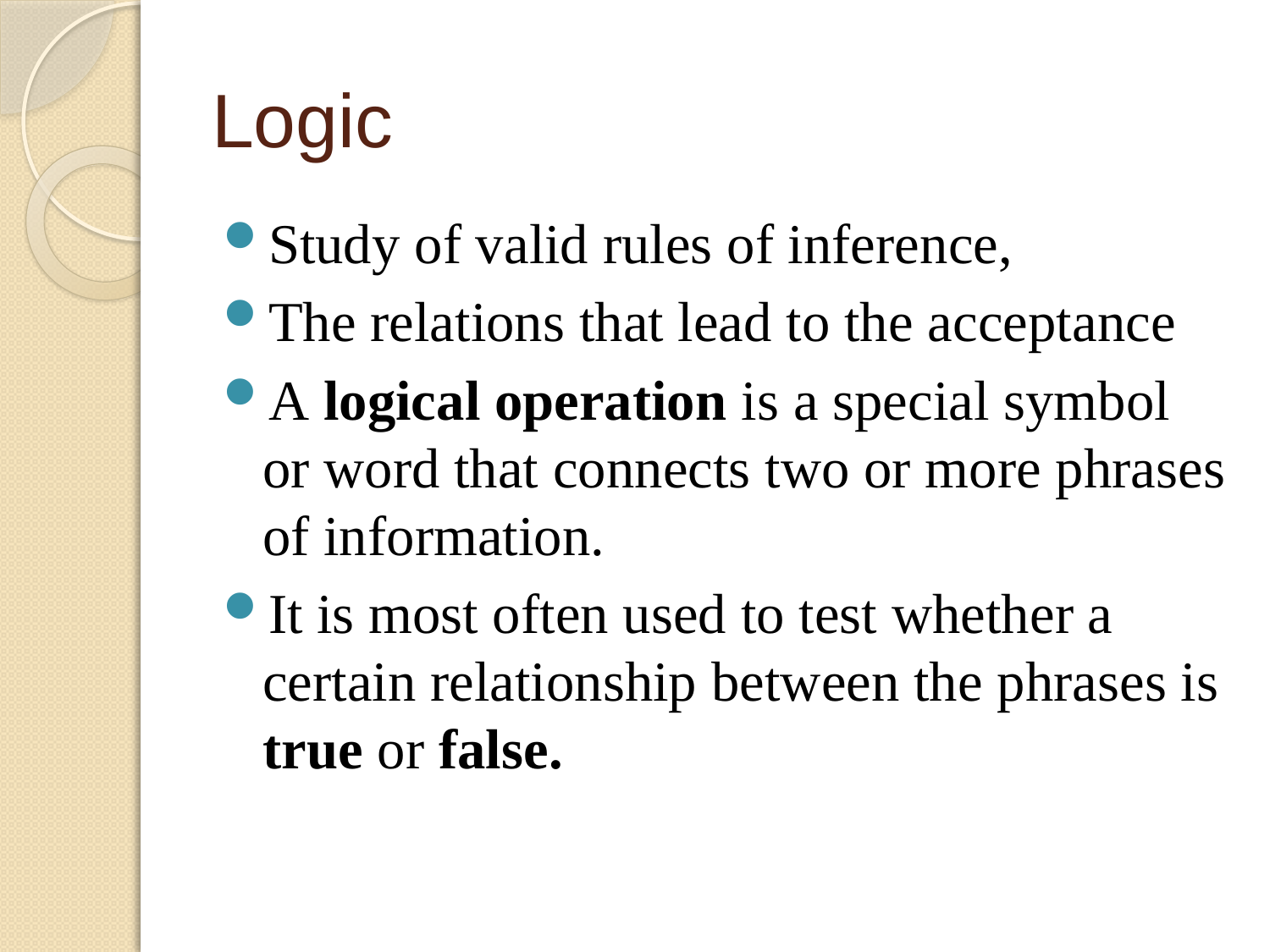

# Logic
Study of valid rules of inference,
The relations that lead to the acceptance
A logical operation is a special symbol or word that connects two or more phrases of information.
It is most often used to test whether a certain relationship between the phrases is true or false.